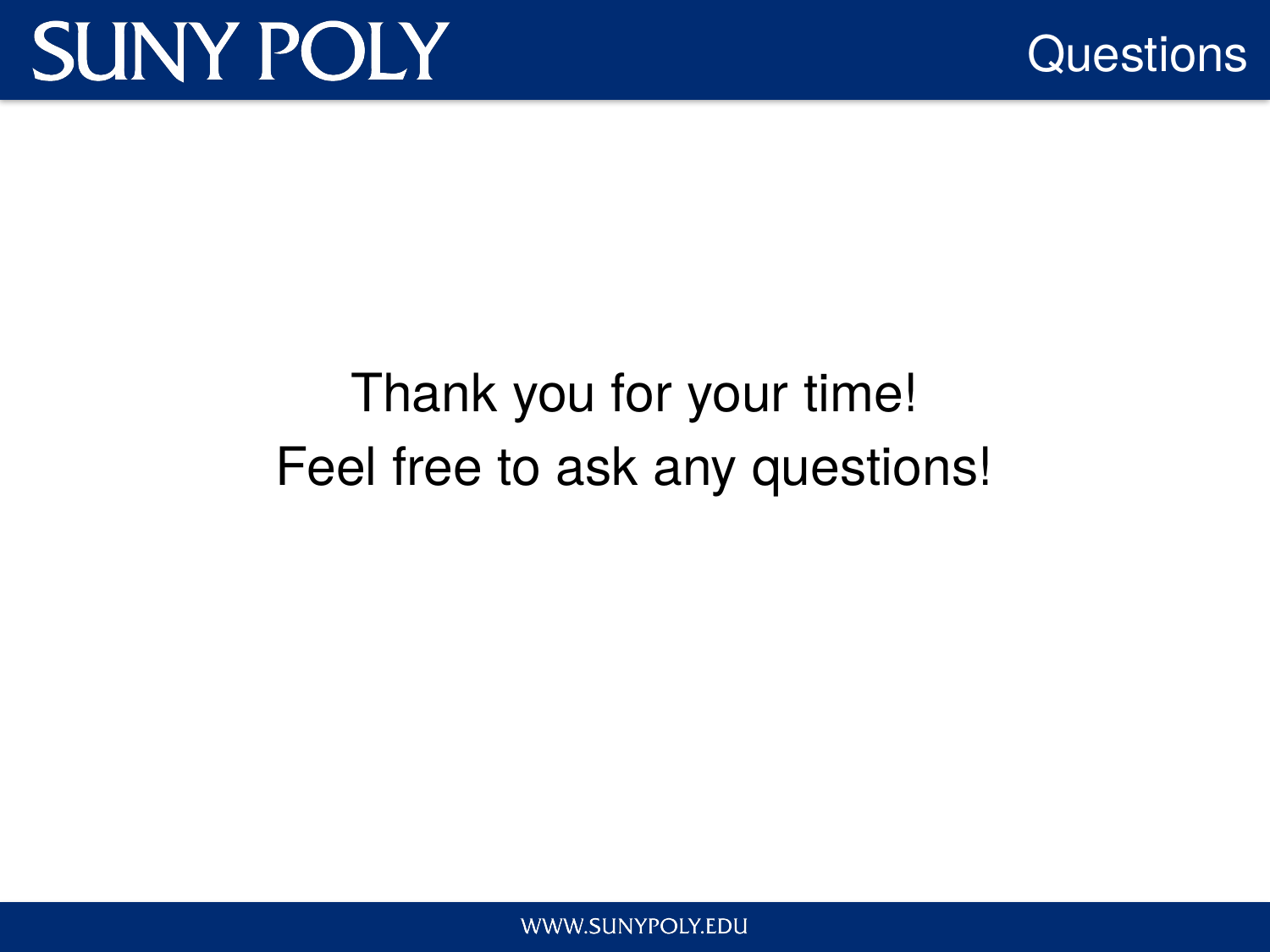

# Questions

Thank you for your time!
Feel free to ask any questions!